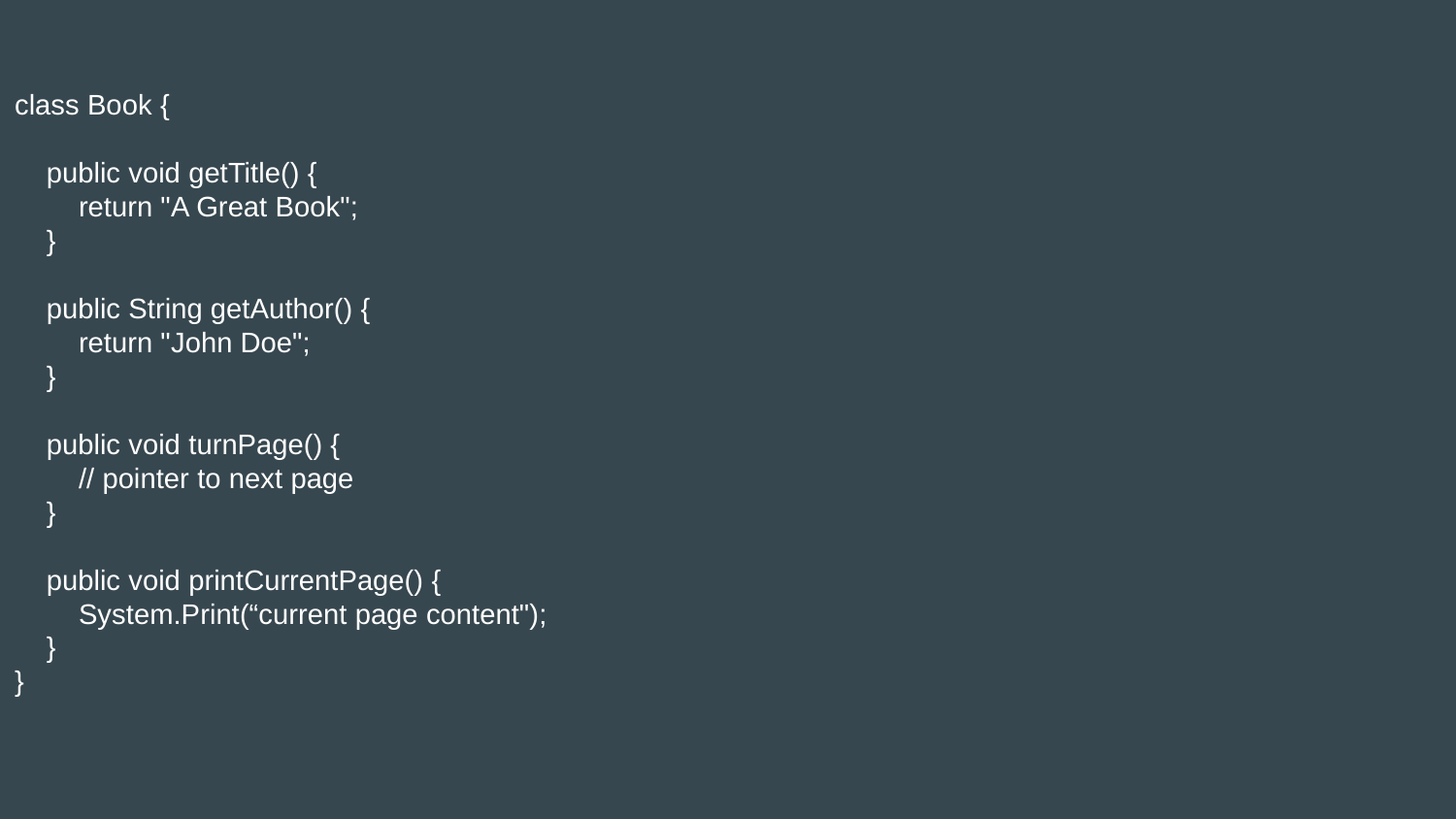

class Book {

    public void getTitle() {
        return "A Great Book";
    }

    public String getAuthor() {
        return "John Doe";
    }

    public void turnPage() {
        // pointer to next page
    }

    public void printCurrentPage() {
        System.Print(“current page content");
    }
}